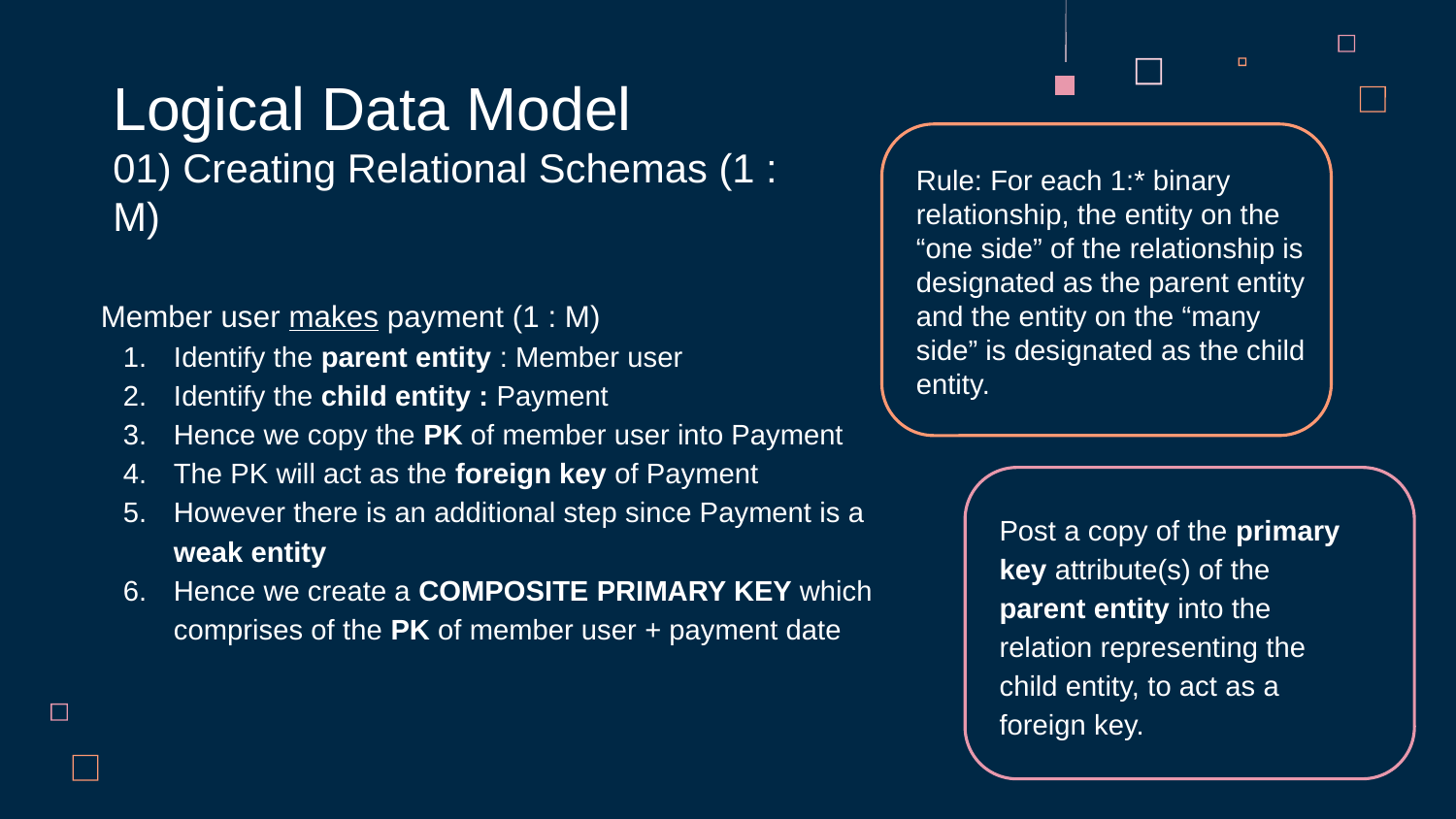

Logical Data Model

01) Creating Relational Schemas (1 : M)

Rule: For each 1:* binary relationship, the entity on the “one side” of the relationship is designated as the parent entity and the entity on the “many side” is designated as the child entity.
Member user makes payment (1 : M)
Identify the parent entity : Member user
Identify the child entity : Payment
Hence we copy the PK of member user into Payment
The PK will act as the foreign key of Payment
However there is an additional step since Payment is a weak entity
Hence we create a COMPOSITE PRIMARY KEY which comprises of the PK of member user + payment date

Post a copy of the primary key attribute(s) of the parent entity into the relation representing the child entity, to act as a foreign key.